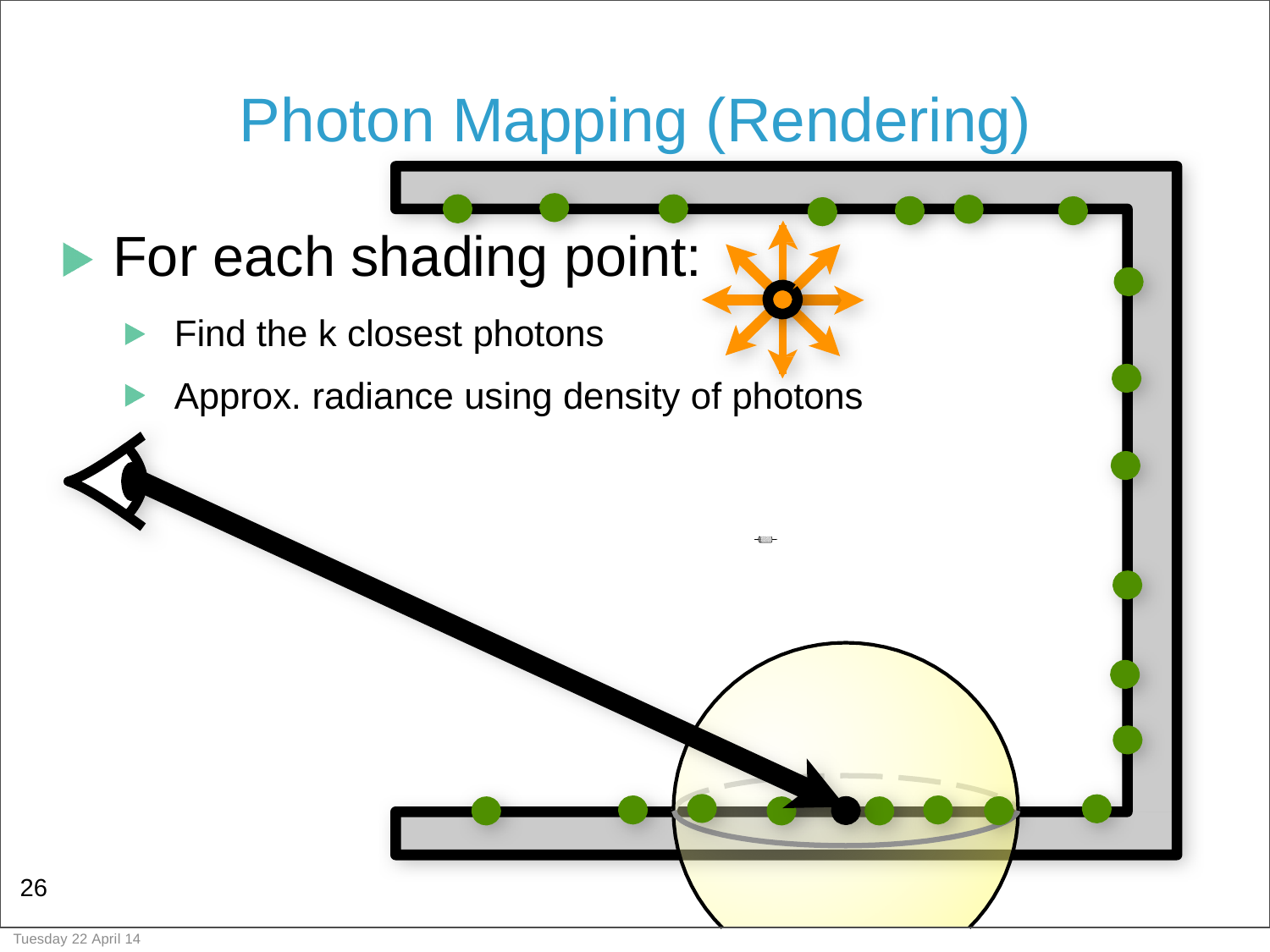

# Photon Mapping (Rendering)

For each shading point:

Find the k closest photons

Approx. radiance using density of photons

26
Tuesday 22 April 14